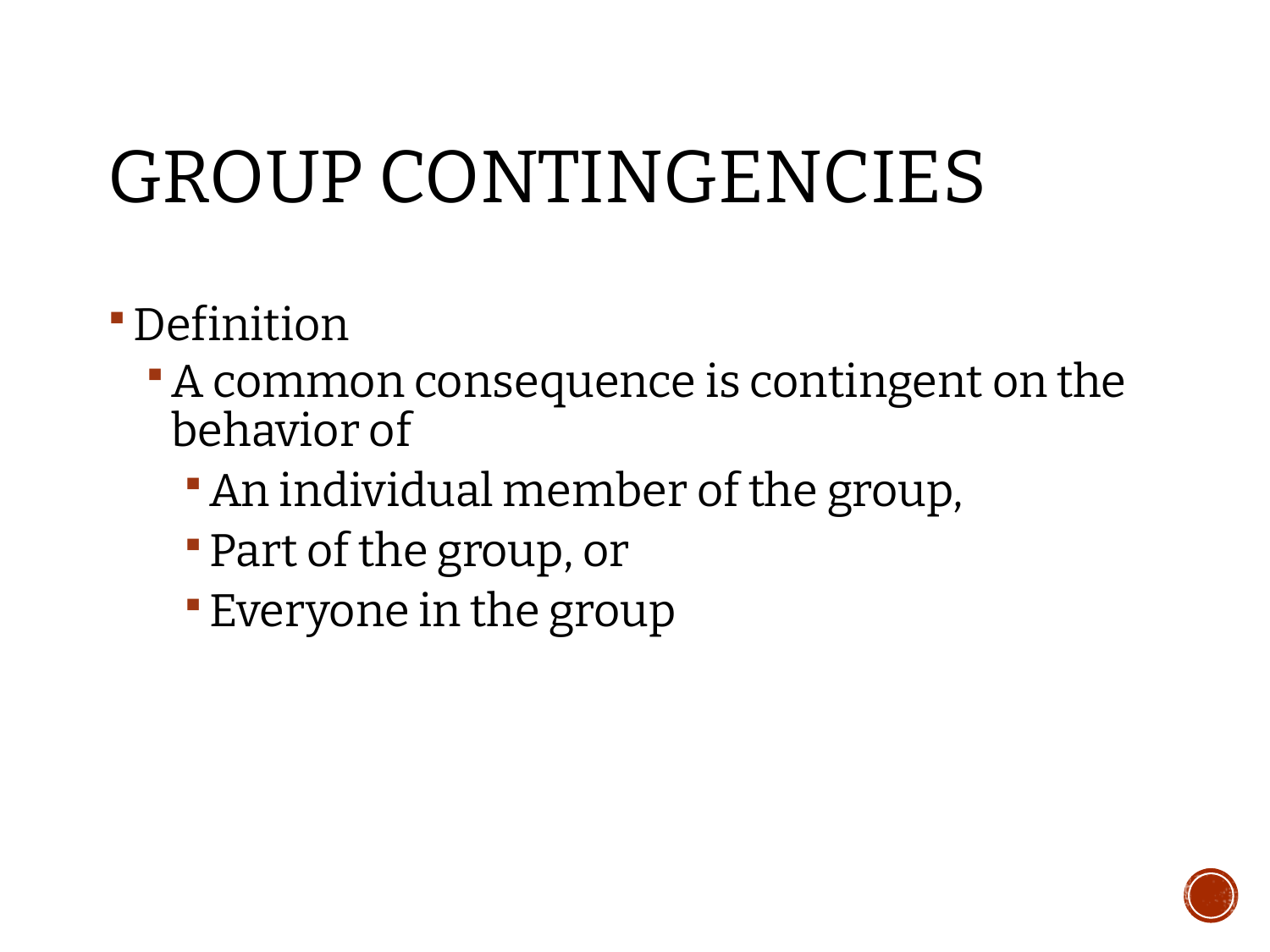

# Group Contingencies
Definition
A common consequence is contingent on the behavior of
An individual member of the group,
Part of the group, or
Everyone in the group